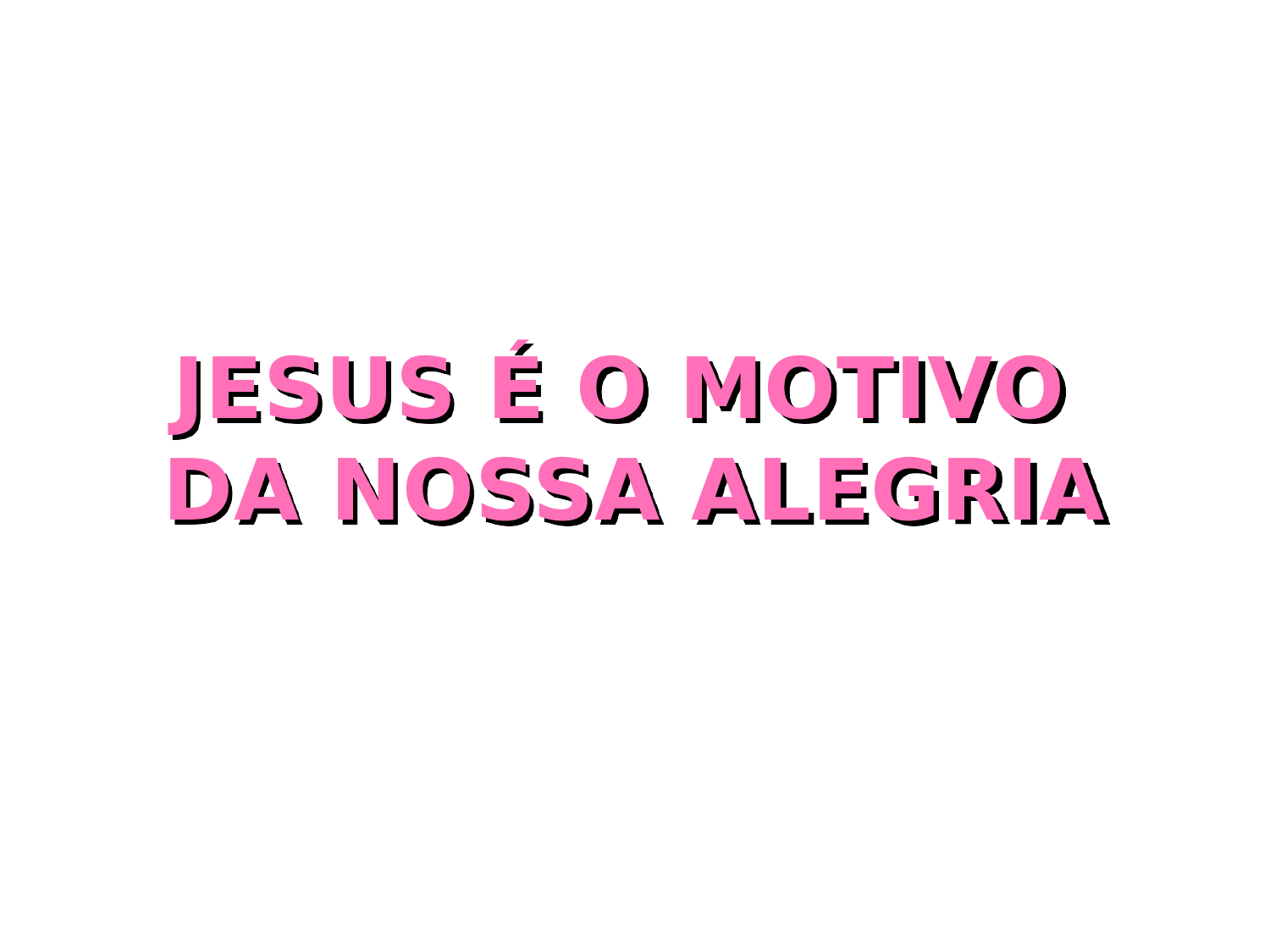

JESUS É O MOTIVO
DA NOSSA ALEGRIA